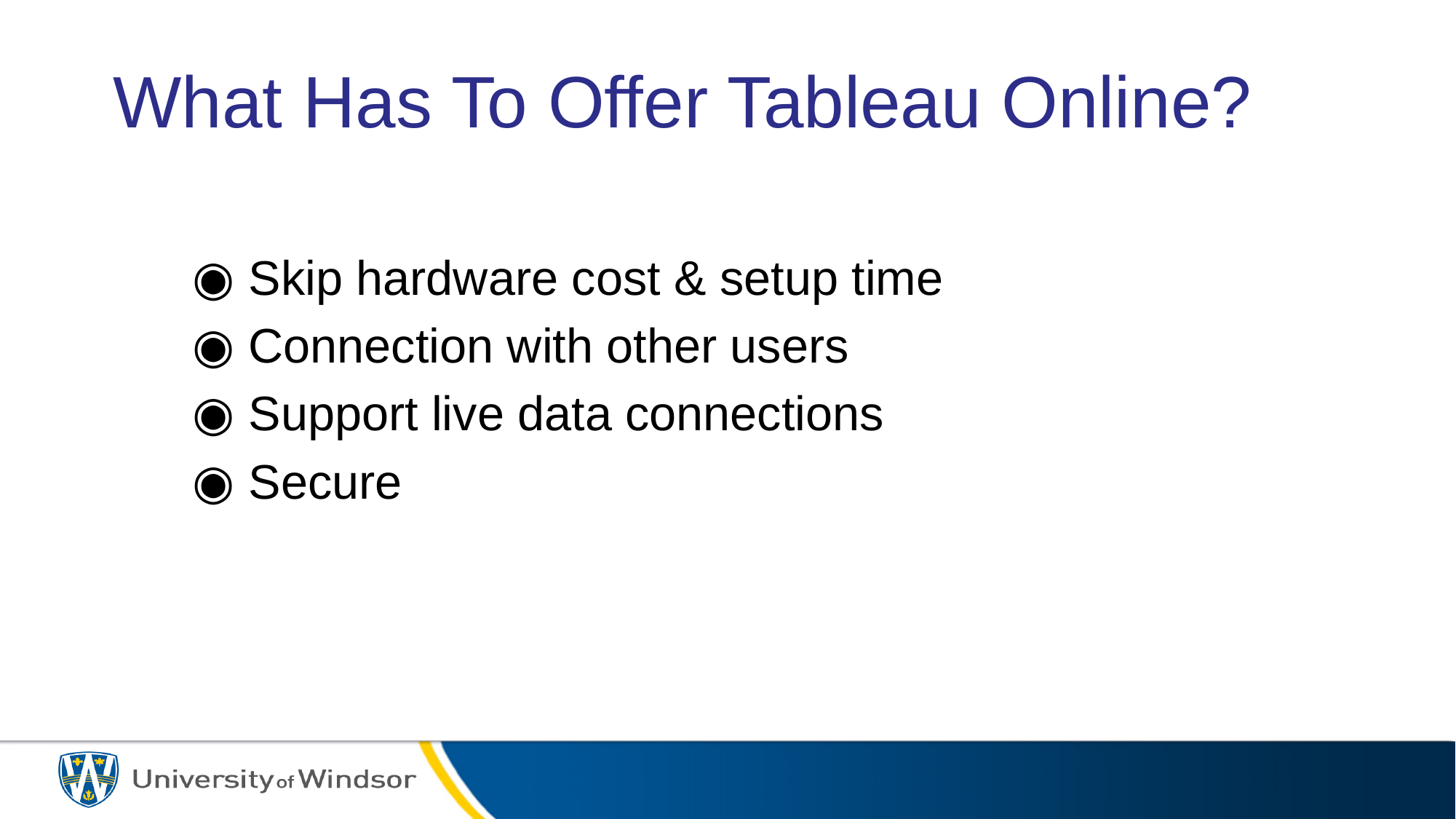

# What Has To Offer Tableau Online?
◉ Skip hardware cost & setup time
◉ Connection with other users
◉ Support live data connections
◉ Secure